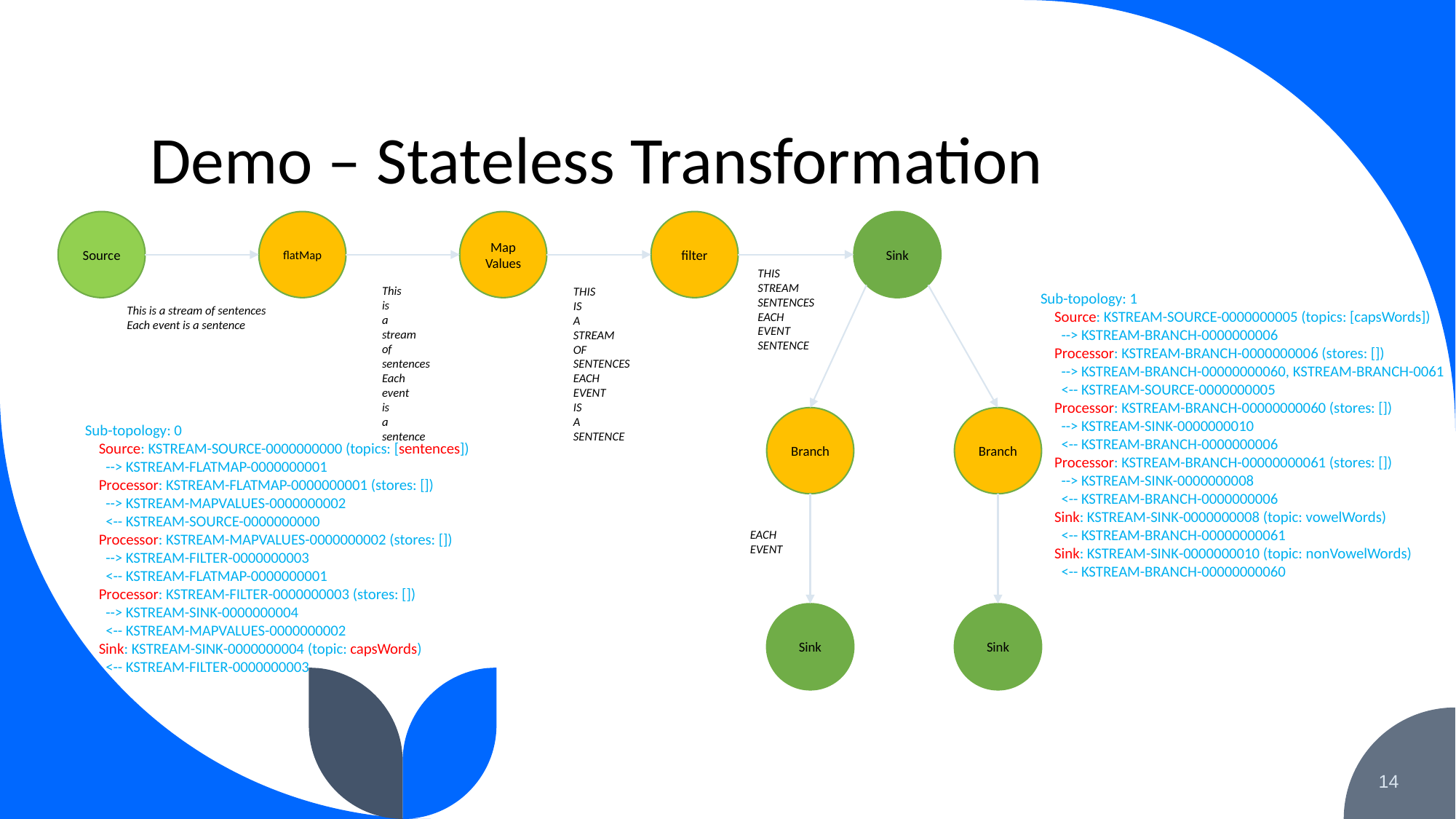

# Demo – Stateless Transformation
Source
flatMap
Map
Values
filter
Sink
THIS
STREAM
SENTENCES
EACH
EVENT
SENTENCE
This
is
a
stream
of
sentences
Each
event
is
a
sentence
THIS
IS
A
STREAM
OF
SENTENCES
EACH
EVENT
IS
A
SENTENCE
Sub-topology: 1
    Source: KSTREAM-SOURCE-0000000005 (topics: [capsWords])
      --> KSTREAM-BRANCH-0000000006
    Processor: KSTREAM-BRANCH-0000000006 (stores: [])
      --> KSTREAM-BRANCH-00000000060, KSTREAM-BRANCH-0061
      <-- KSTREAM-SOURCE-0000000005
    Processor: KSTREAM-BRANCH-00000000060 (stores: [])
      --> KSTREAM-SINK-0000000010
      <-- KSTREAM-BRANCH-0000000006
    Processor: KSTREAM-BRANCH-00000000061 (stores: [])
      --> KSTREAM-SINK-0000000008
      <-- KSTREAM-BRANCH-0000000006
    Sink: KSTREAM-SINK-0000000008 (topic: vowelWords)
      <-- KSTREAM-BRANCH-00000000061
    Sink: KSTREAM-SINK-0000000010 (topic: nonVowelWords)
      <-- KSTREAM-BRANCH-00000000060
This is a stream of sentences
Each event is a sentence
Branch
Branch
Sub-topology: 0
    Source: KSTREAM-SOURCE-0000000000 (topics: [sentences])
      --> KSTREAM-FLATMAP-0000000001
    Processor: KSTREAM-FLATMAP-0000000001 (stores: [])
      --> KSTREAM-MAPVALUES-0000000002
      <-- KSTREAM-SOURCE-0000000000
    Processor: KSTREAM-MAPVALUES-0000000002 (stores: [])
      --> KSTREAM-FILTER-0000000003
      <-- KSTREAM-FLATMAP-0000000001
    Processor: KSTREAM-FILTER-0000000003 (stores: [])
      --> KSTREAM-SINK-0000000004
      <-- KSTREAM-MAPVALUES-0000000002
    Sink: KSTREAM-SINK-0000000004 (topic: capsWords)
      <-- KSTREAM-FILTER-0000000003
EACH
EVENT
Sink
Sink
14